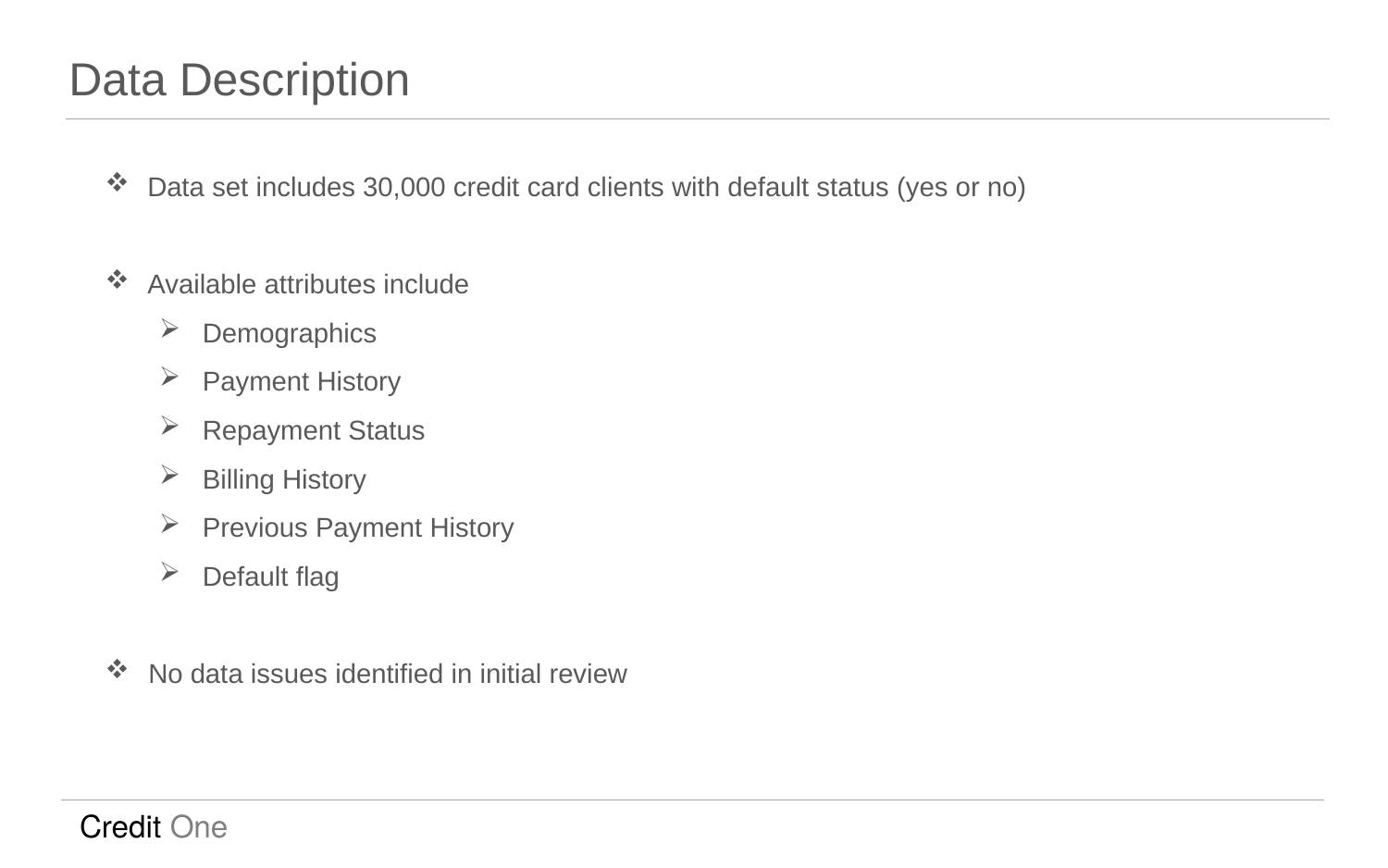

Data Description
Data set includes 30,000 credit card clients with default status (yes or no)

Available attributes include
Demographics
Payment History
Repayment Status
Billing History
Previous Payment History
Default flag

No data issues identified in initial review
Credit One